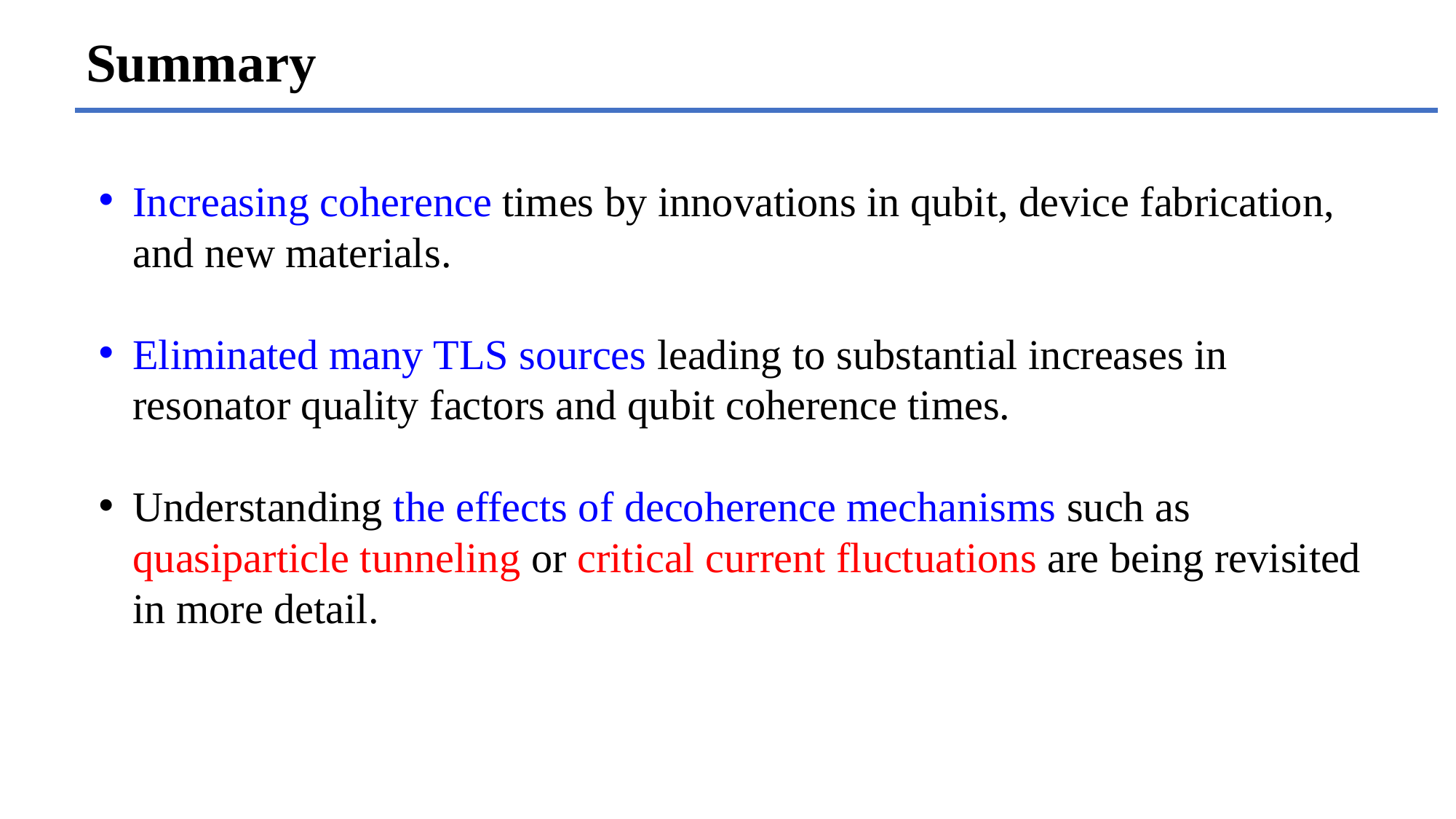

Summary
Increasing coherence times by innovations in qubit, device fabrication, and new materials.

Eliminated many TLS sources leading to substantial increases in resonator quality factors and qubit coherence times.

Understanding the effects of decoherence mechanisms such as quasiparticle tunneling or critical current fluctuations are being revisited in more detail.